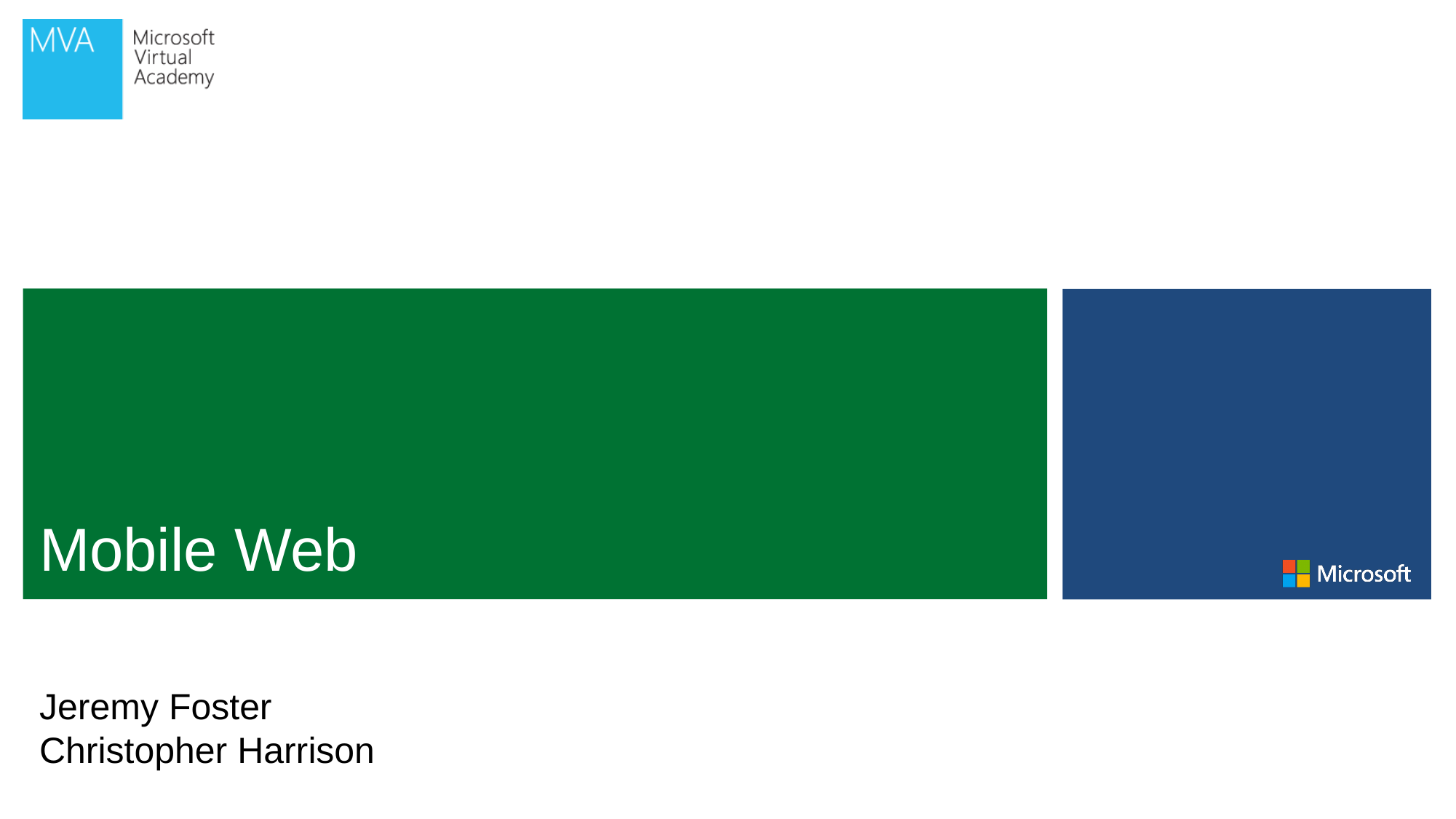

# Mobile Web
Jeremy Foster
Christopher Harrison